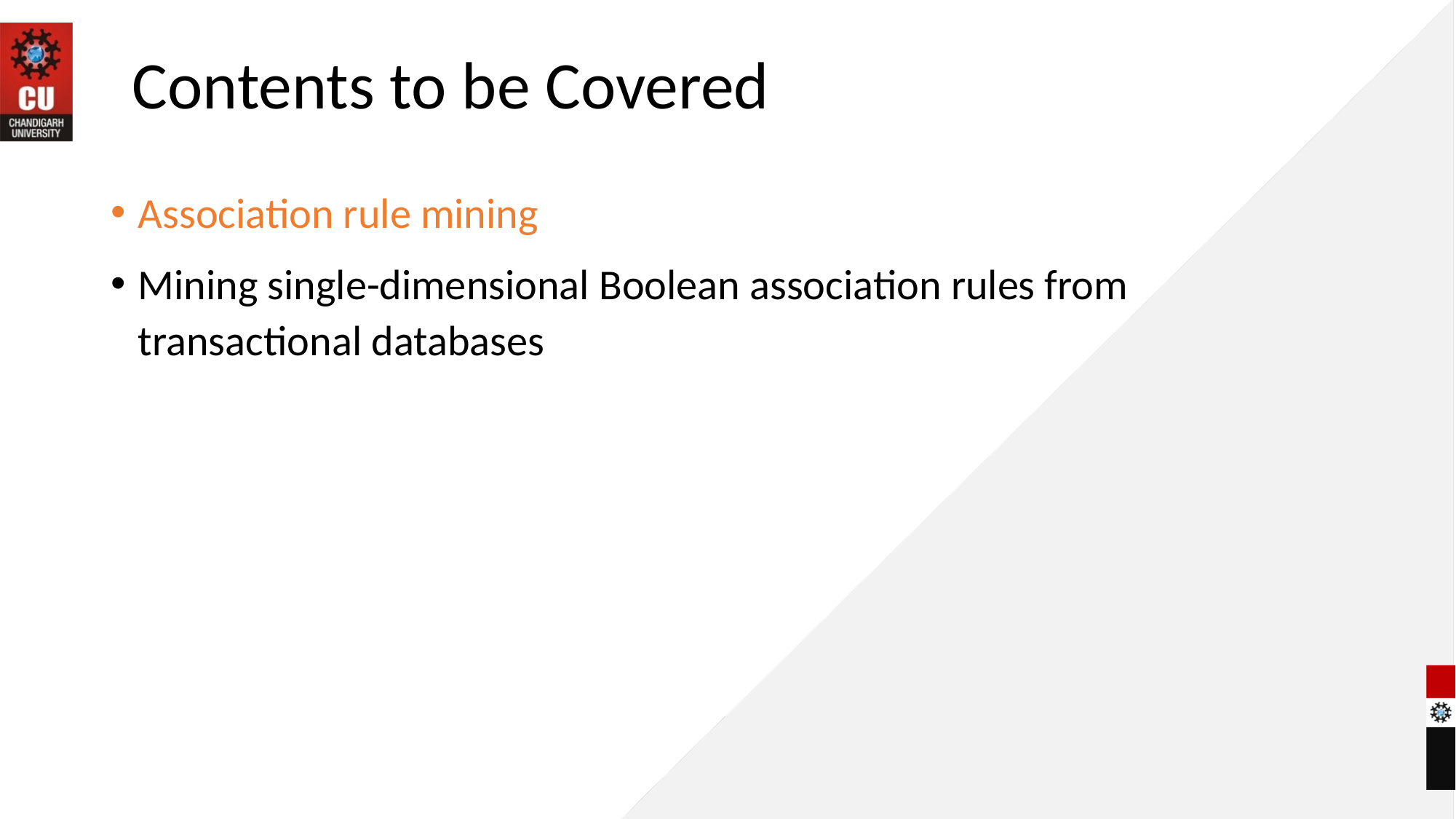

# Contents to be Covered
Association rule mining
Mining single-dimensional Boolean association rules from transactional databases